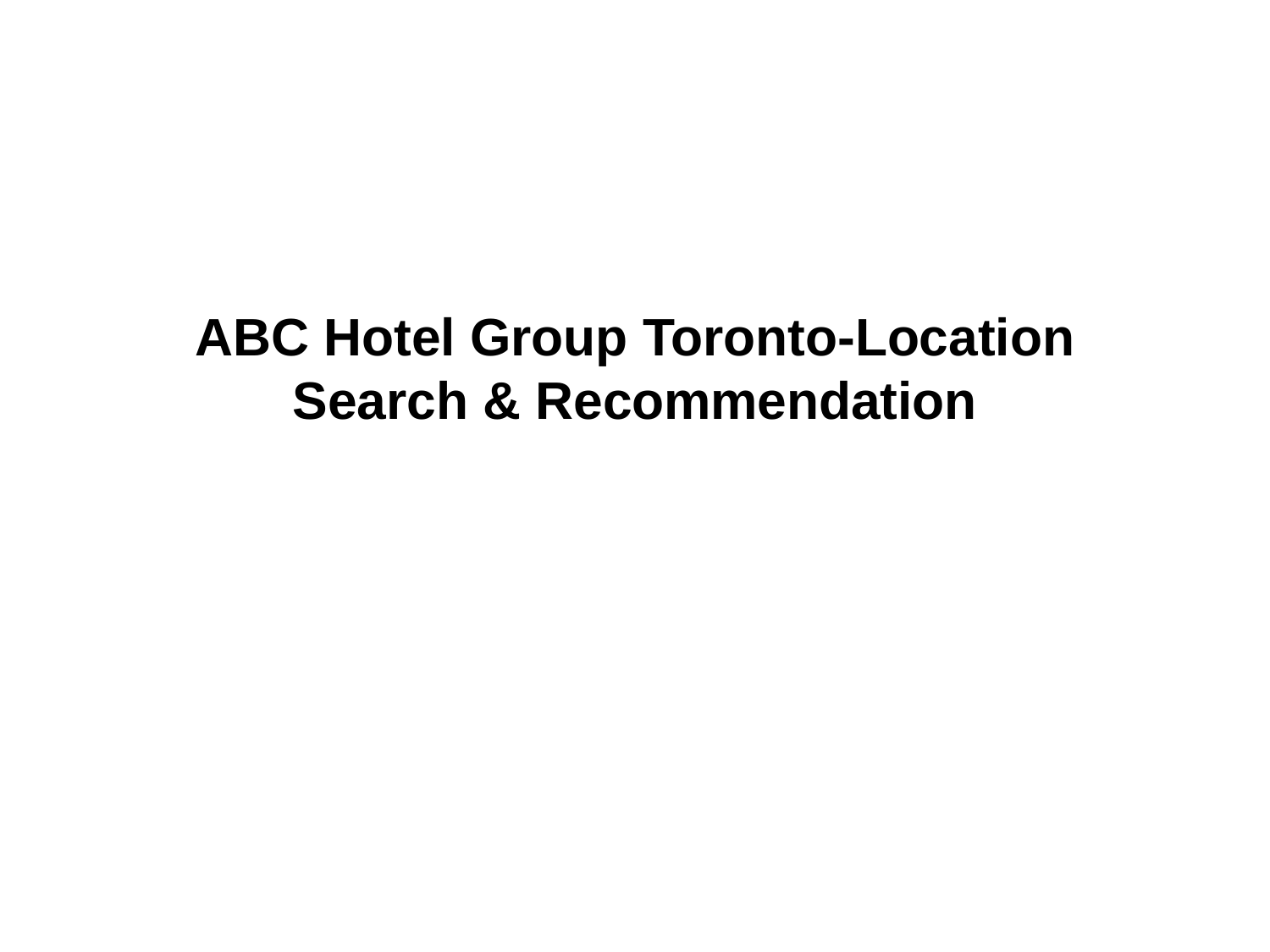

# ABC Hotel Group Toronto-Location Search & Recommendation